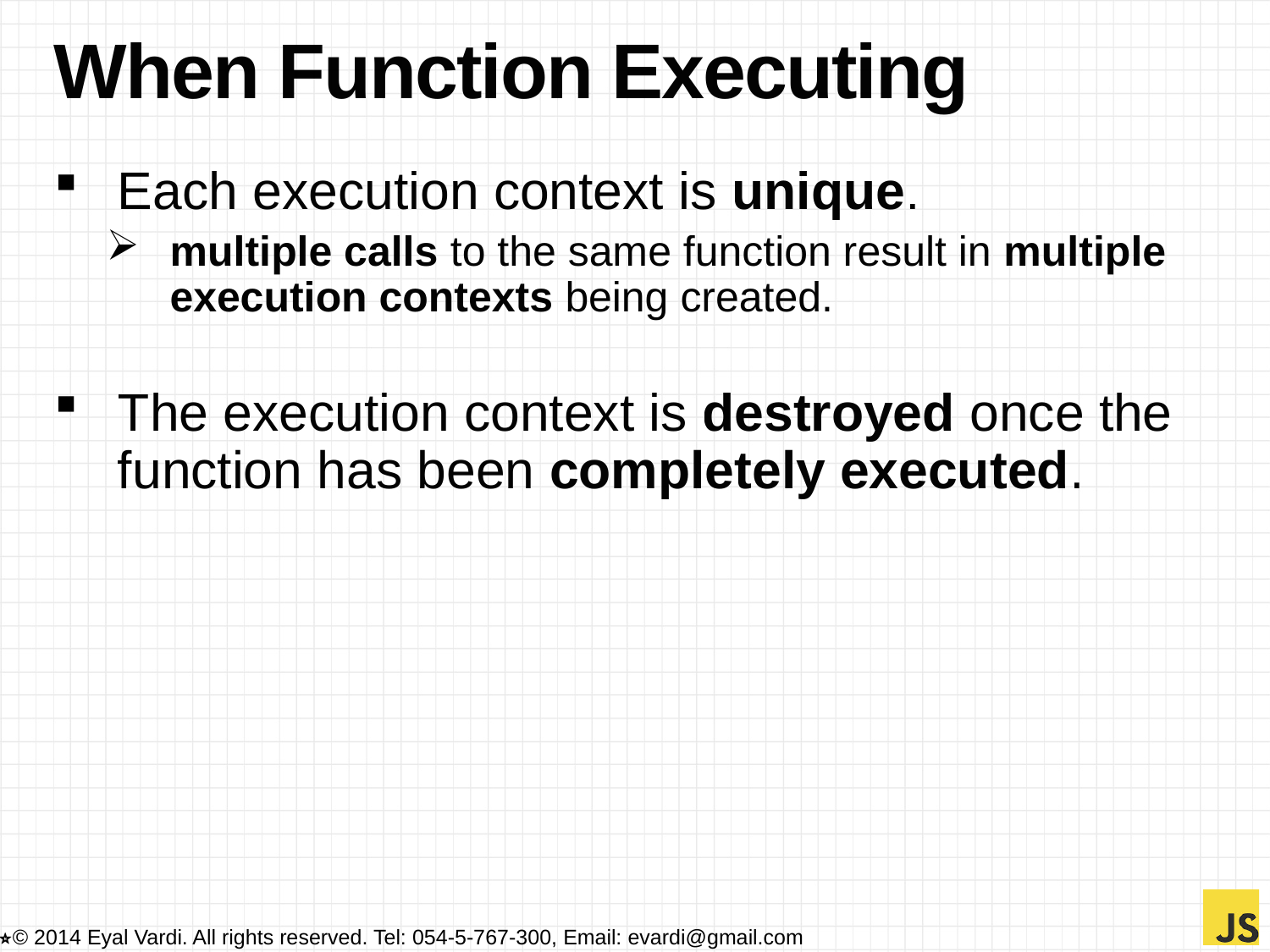

# When Function Executing
Each execution context is unique.
multiple calls to the same function result in multiple execution contexts being created.

The execution context is destroyed once the function has been completely executed.